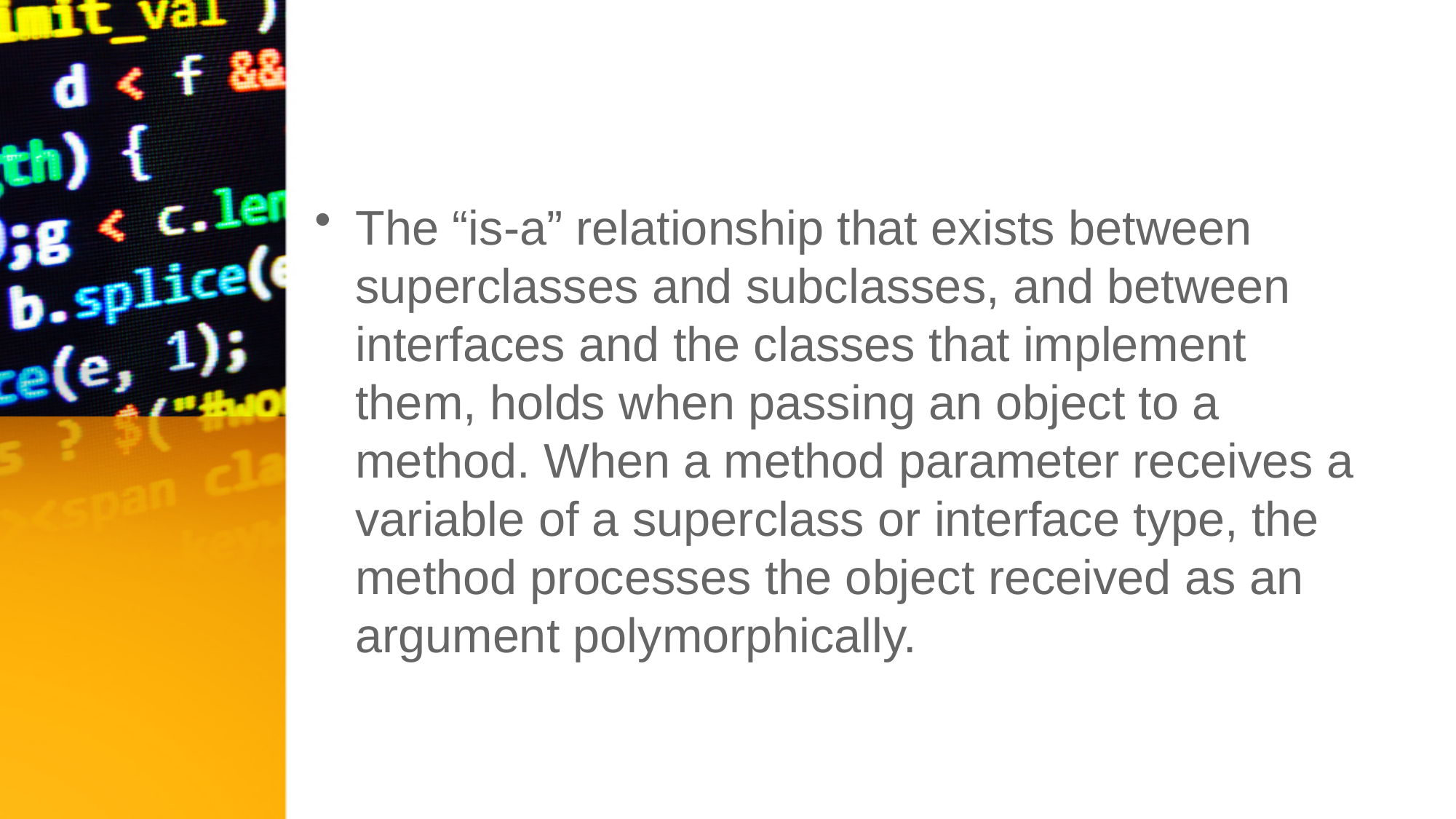

#
The “is-a” relationship that exists between superclasses and subclasses, and between interfaces and the classes that implement them, holds when passing an object to a method. When a method parameter receives a variable of a superclass or interface type, the method processes the object received as an argument polymorphically.